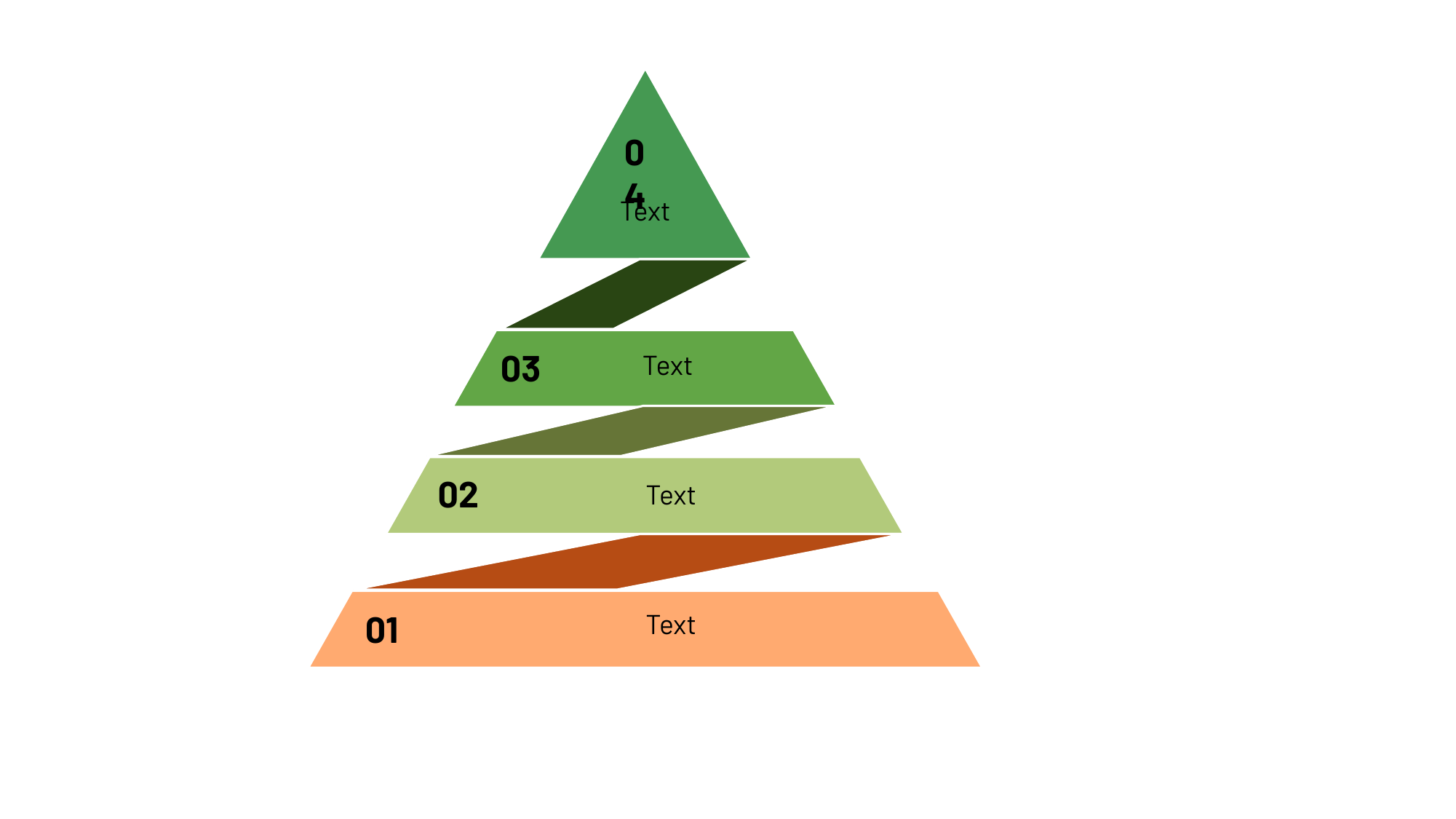

04
Text

03
Text

02
Text

01
Text